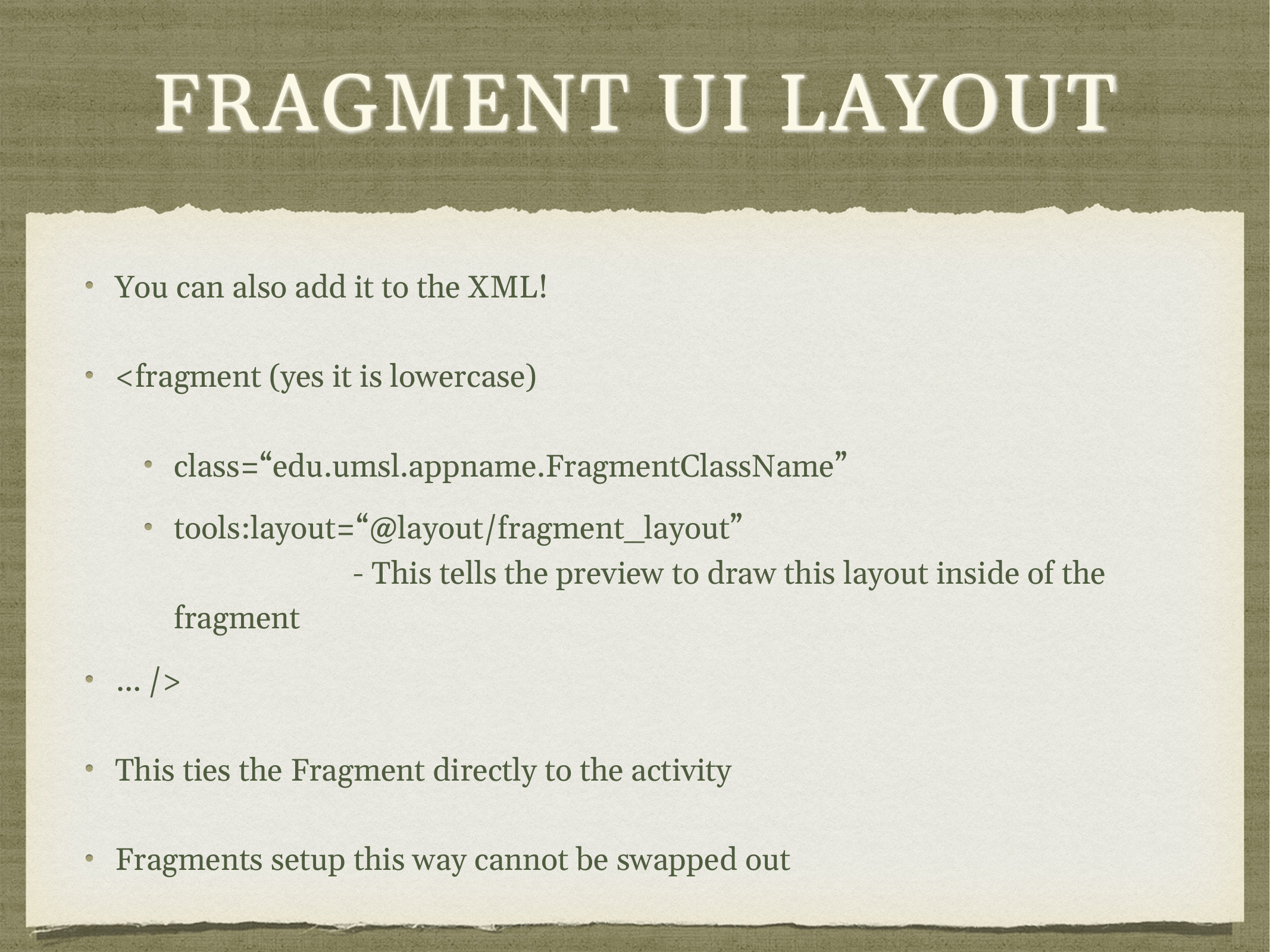

# fragment ui layout
You can also add it to the XML!
<fragment (yes it is lowercase)
class=“edu.umsl.appname.FragmentClassName”
tools:layout=“@layout/fragment_layout”
		- This tells the preview to draw this layout inside of the fragment
… />
This ties the Fragment directly to the activity
Fragments setup this way cannot be swapped out